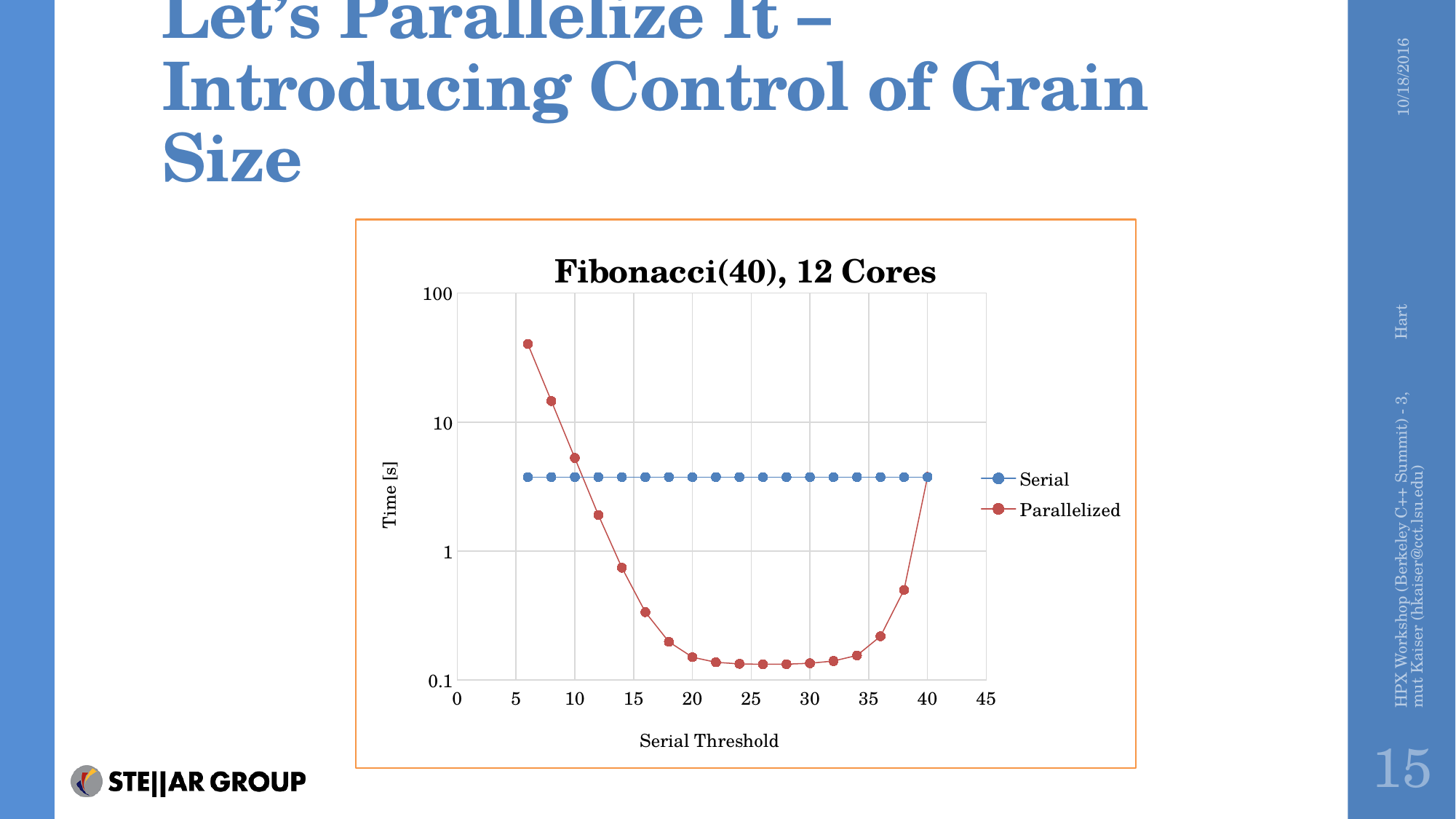

# Let’s Parallelize It – Introducing Control of Grain Size
10/18/2016

### Chart: Fibonacci(40), 12 Cores

| Category | Serial | Parallelized |
|---|---|---|
HPX Workshop (Berkeley C++ Summit) - 3,            Hartmut Kaiser (hkaiser@cct.lsu.edu)
15